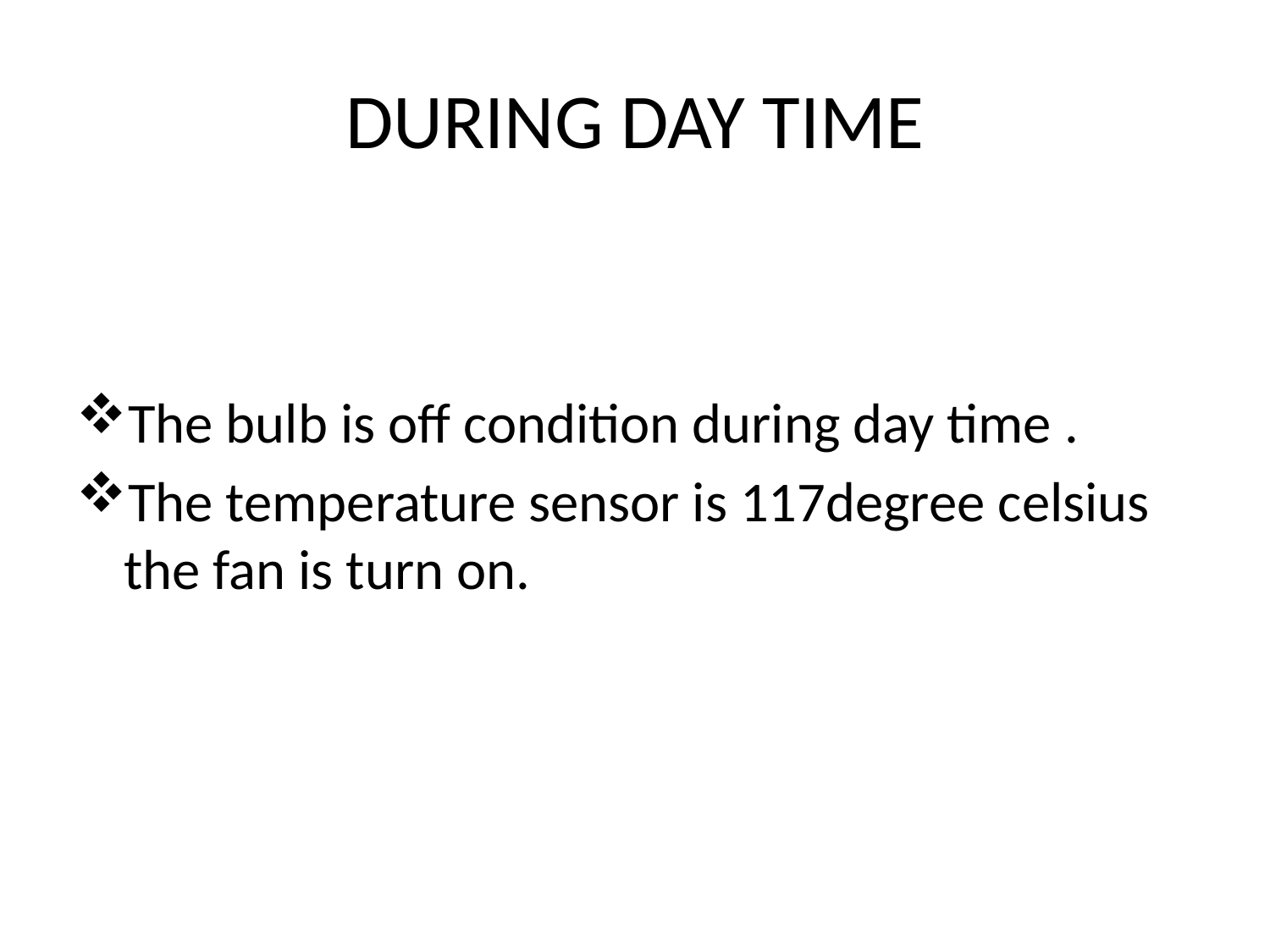

# DURING DAY TIME

The bulb is off condition during day time .
The temperature sensor is 117degree celsius the fan is turn on.